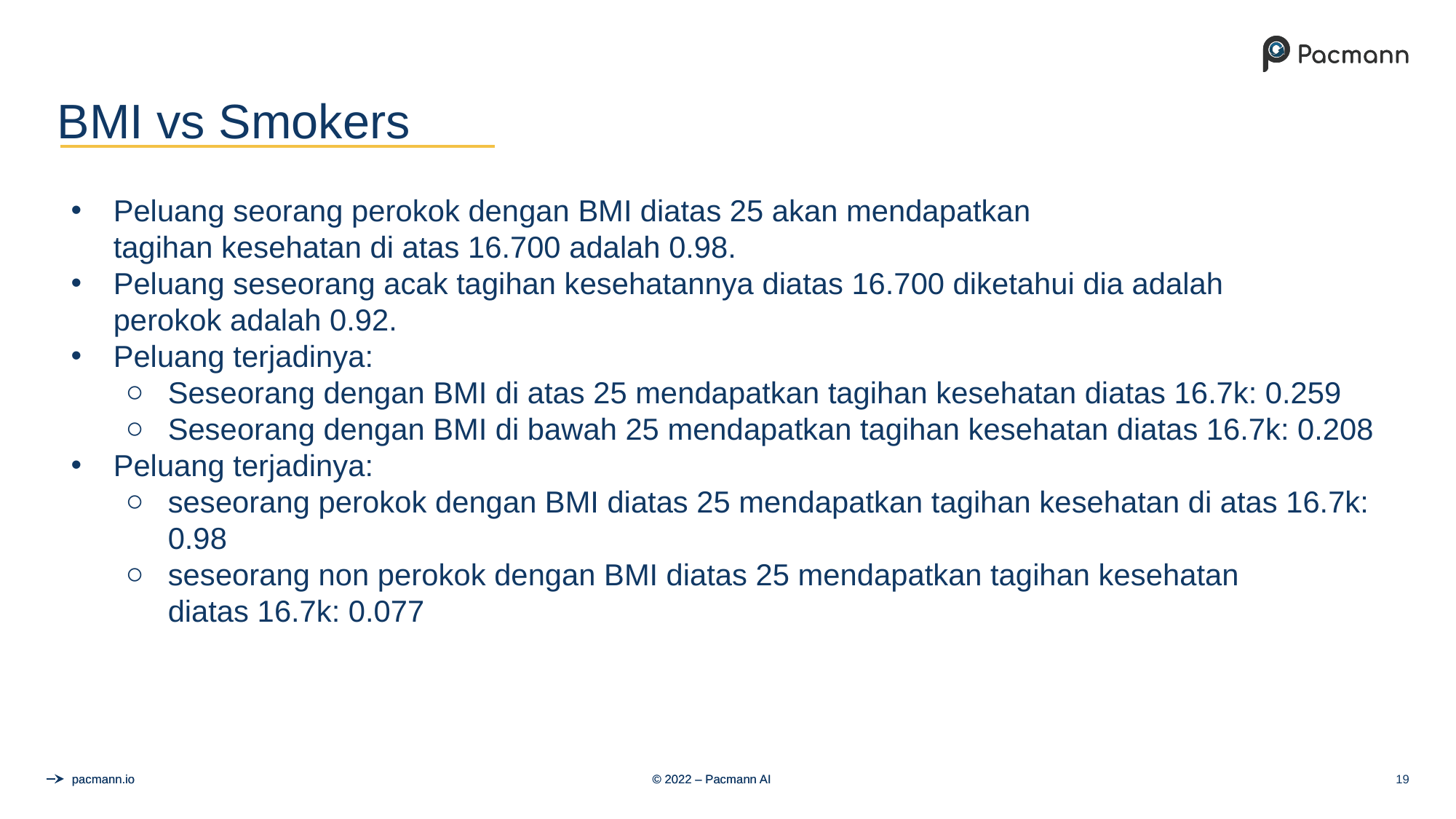

# BMI vs Smokers
Peluang seorang perokok dengan BMI diatas 25 akan mendapatkan
tagihan kesehatan di atas 16.700 adalah 0.98.
Peluang seseorang acak tagihan kesehatannya diatas 16.700 diketahui dia adalah
perokok adalah 0.92.
Peluang terjadinya:
Seseorang dengan BMI di atas 25 mendapatkan tagihan kesehatan diatas 16.7k: 0.259
Seseorang dengan BMI di bawah 25 mendapatkan tagihan kesehatan diatas 16.7k: 0.208
Peluang terjadinya:
seseorang perokok dengan BMI diatas 25 mendapatkan tagihan kesehatan di atas 16.7k: 0.98
seseorang non perokok dengan BMI diatas 25 mendapatkan tagihan kesehatan
diatas 16.7k: 0.077